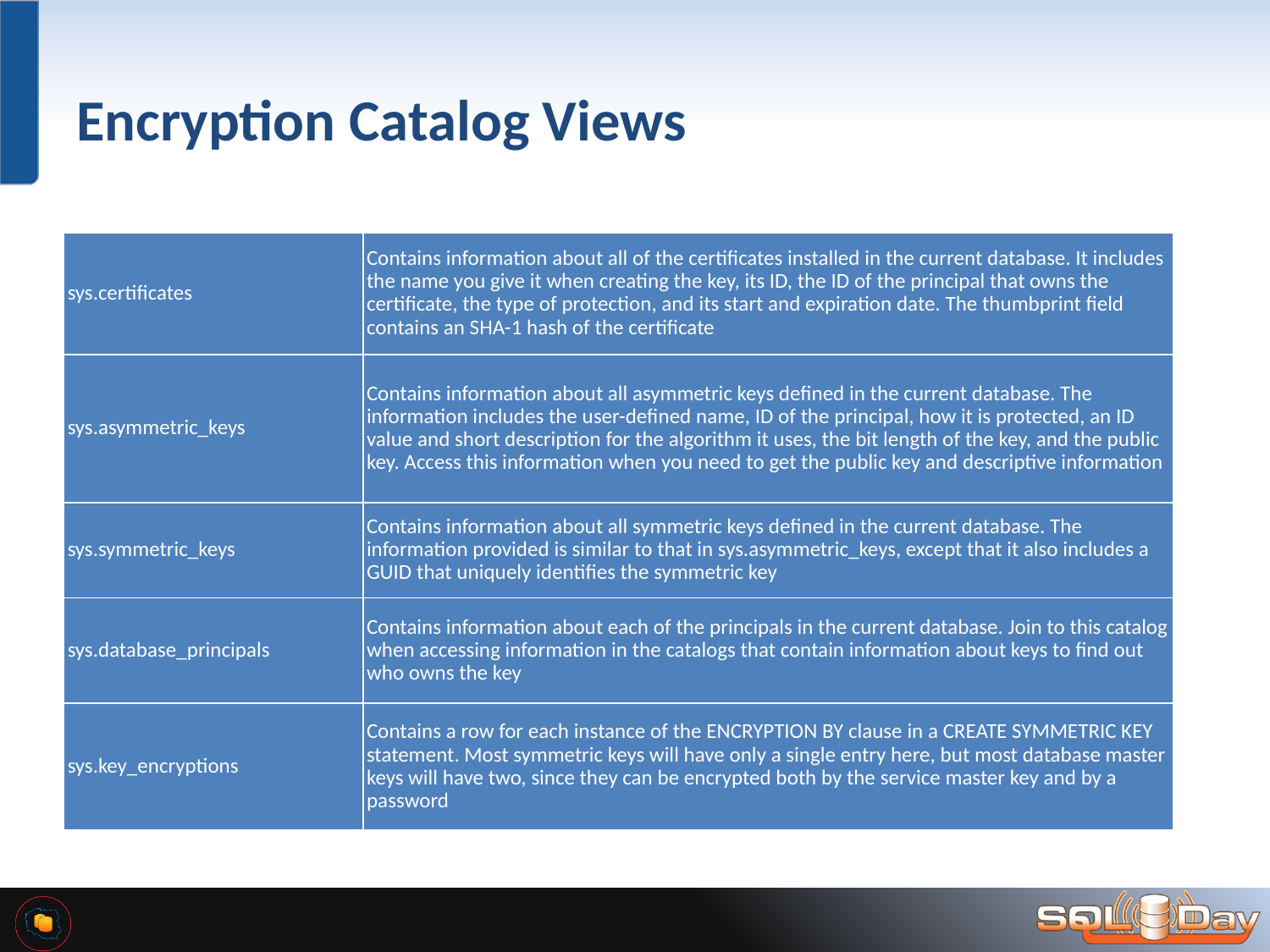

# Encryption Catalog Views
| sys.certificates | Contains information about all of the certificates installed in the current database. It includes the name you give it when creating the key, its ID, the ID of the principal that owns the certificate, the type of protection, and its start and expiration date. The thumbprint field contains an SHA-1 hash of the certificate |
| --- | --- |
| sys.asymmetric\_keys | Contains information about all asymmetric keys defined in the current database. The information includes the user-defined name, ID of the principal, how it is protected, an ID value and short description for the algorithm it uses, the bit length of the key, and the public key. Access this information when you need to get the public key and descriptive information |
| sys.symmetric\_keys | Contains information about all symmetric keys defined in the current database. The information provided is similar to that in sys.asymmetric\_keys, except that it also includes a GUID that uniquely identifies the symmetric key |
| sys.database\_principals | Contains information about each of the principals in the current database. Join to this catalog when accessing information in the catalogs that contain information about keys to find out who owns the key |
| sys.key\_encryptions | Contains a row for each instance of the ENCRYPTION BY clause in a CREATE SYMMETRIC KEY statement. Most symmetric keys will have only a single entry here, but most database master keys will have two, since they can be encrypted both by the service master key and by a password |